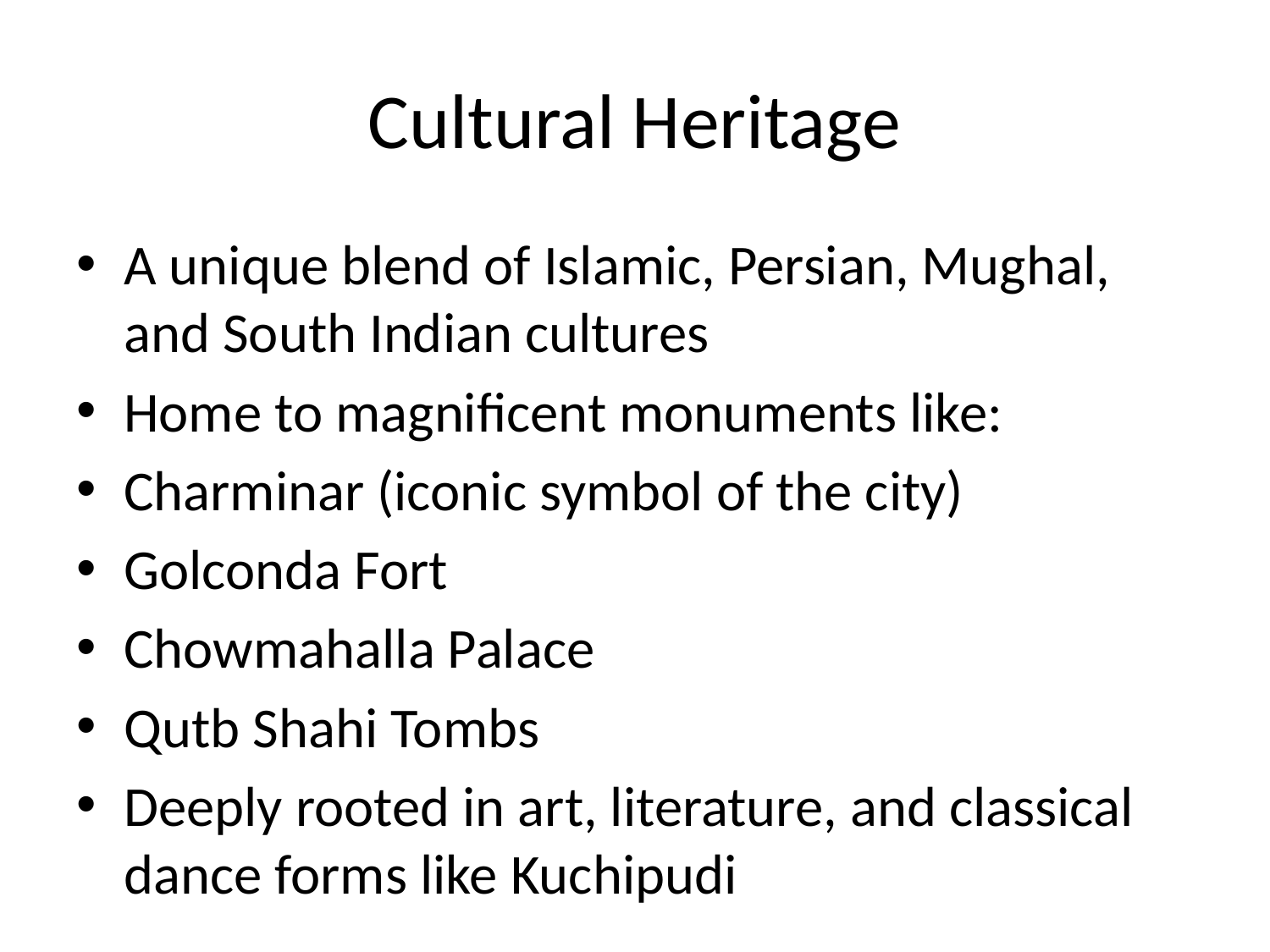

# Cultural Heritage
A unique blend of Islamic, Persian, Mughal, and South Indian cultures
Home to magnificent monuments like:
Charminar (iconic symbol of the city)
Golconda Fort
Chowmahalla Palace
Qutb Shahi Tombs
Deeply rooted in art, literature, and classical dance forms like Kuchipudi